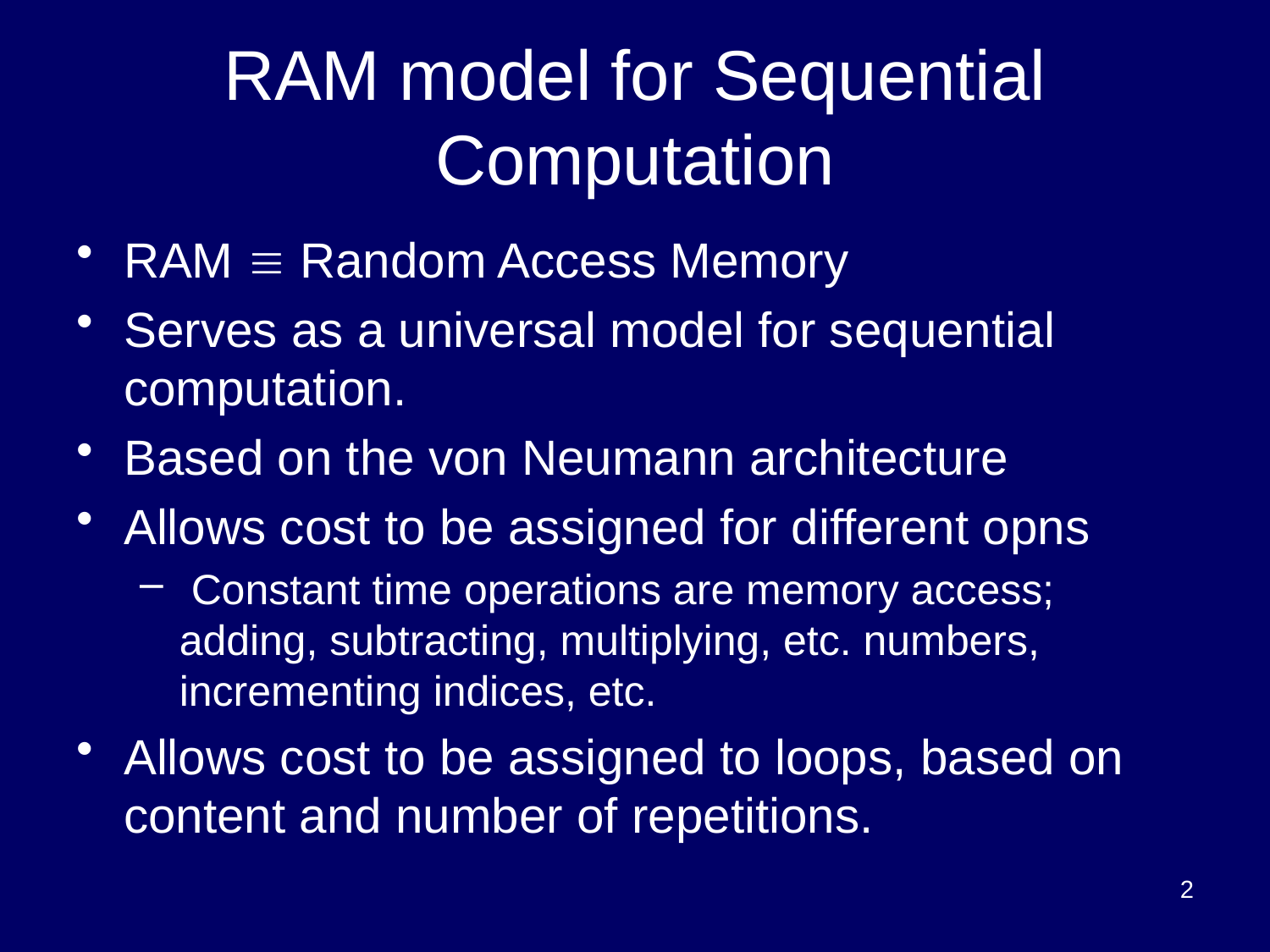

# RAM model for Sequential Computation
RAM ≡ Random Access Memory
Serves as a universal model for sequential computation.
Based on the von Neumann architecture
Allows cost to be assigned for different opns
 Constant time operations are memory access; adding, subtracting, multiplying, etc. numbers, incrementing indices, etc.
Allows cost to be assigned to loops, based on content and number of repetitions.
2